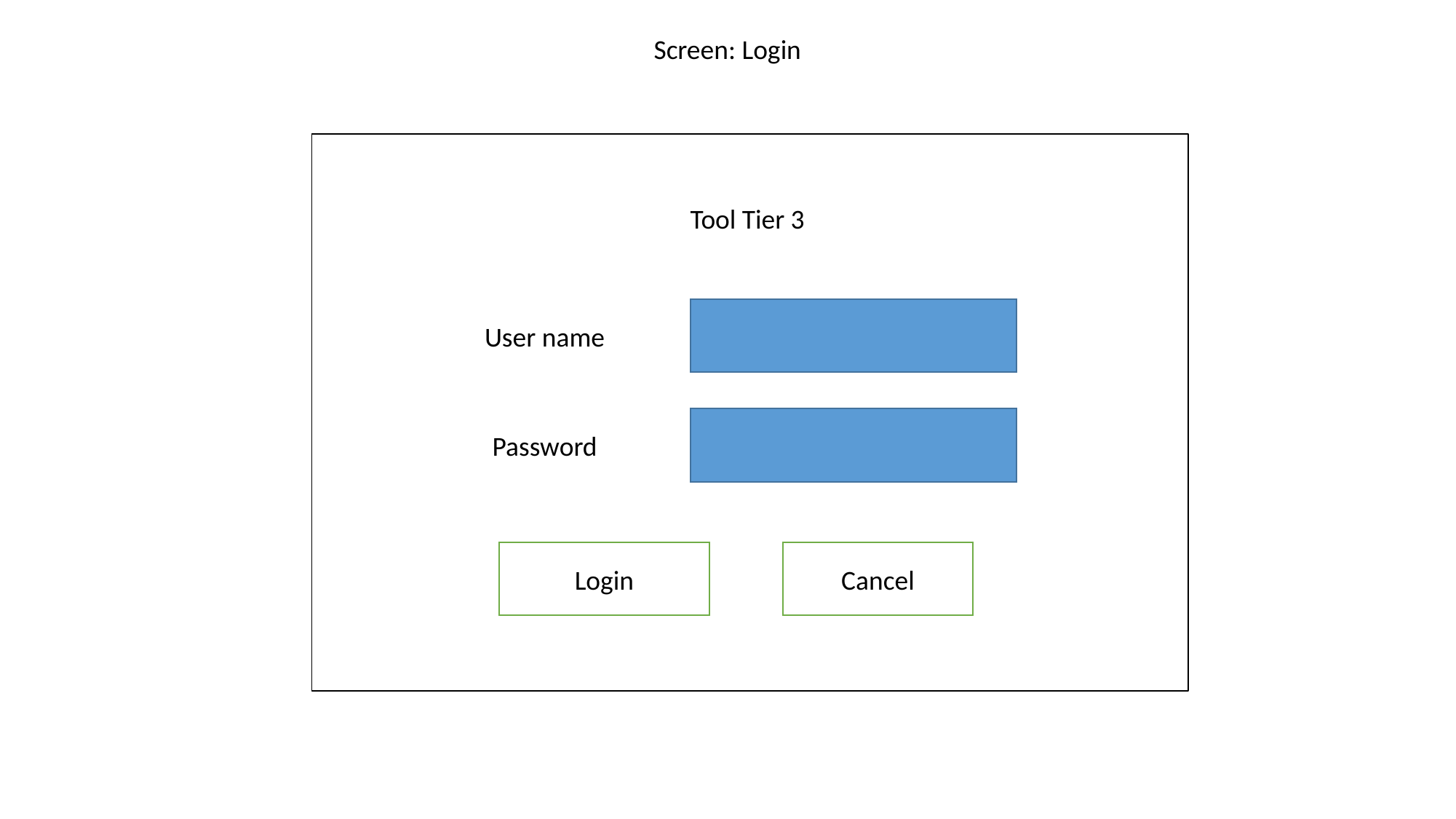

Screen: Login

Tool Tier 3
User name

Password

Login
Cancel